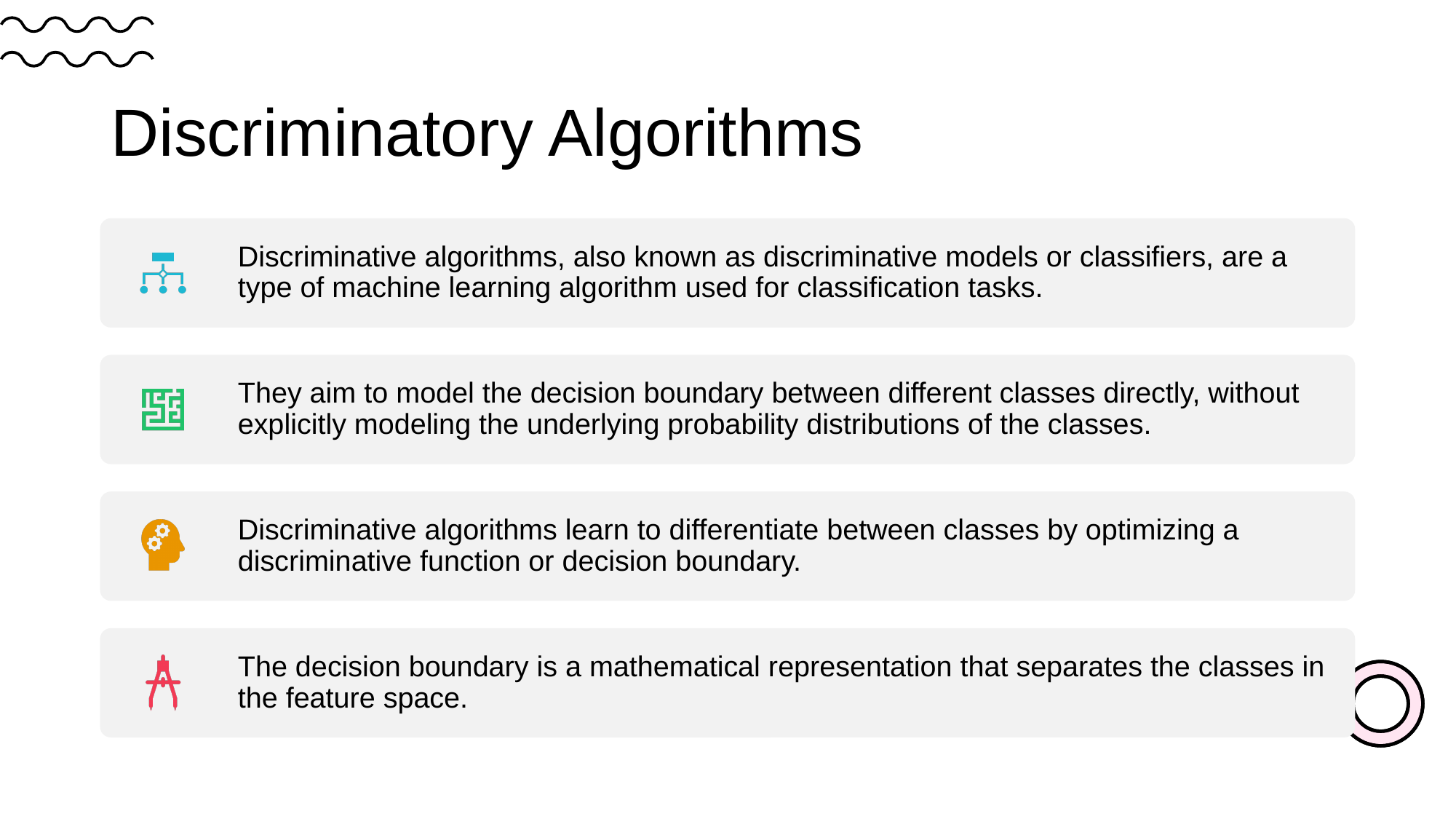

# Discriminatory Algorithms
Discriminative algorithms, also known as discriminative models or classifiers, are a type of machine learning algorithm used for classification tasks.
They aim to model the decision boundary between different classes directly, without explicitly modeling the underlying probability distributions of the classes.
Discriminative algorithms learn to differentiate between classes by optimizing a discriminative function or decision boundary.
The decision boundary is a mathematical representation that separates the classes in the feature space.